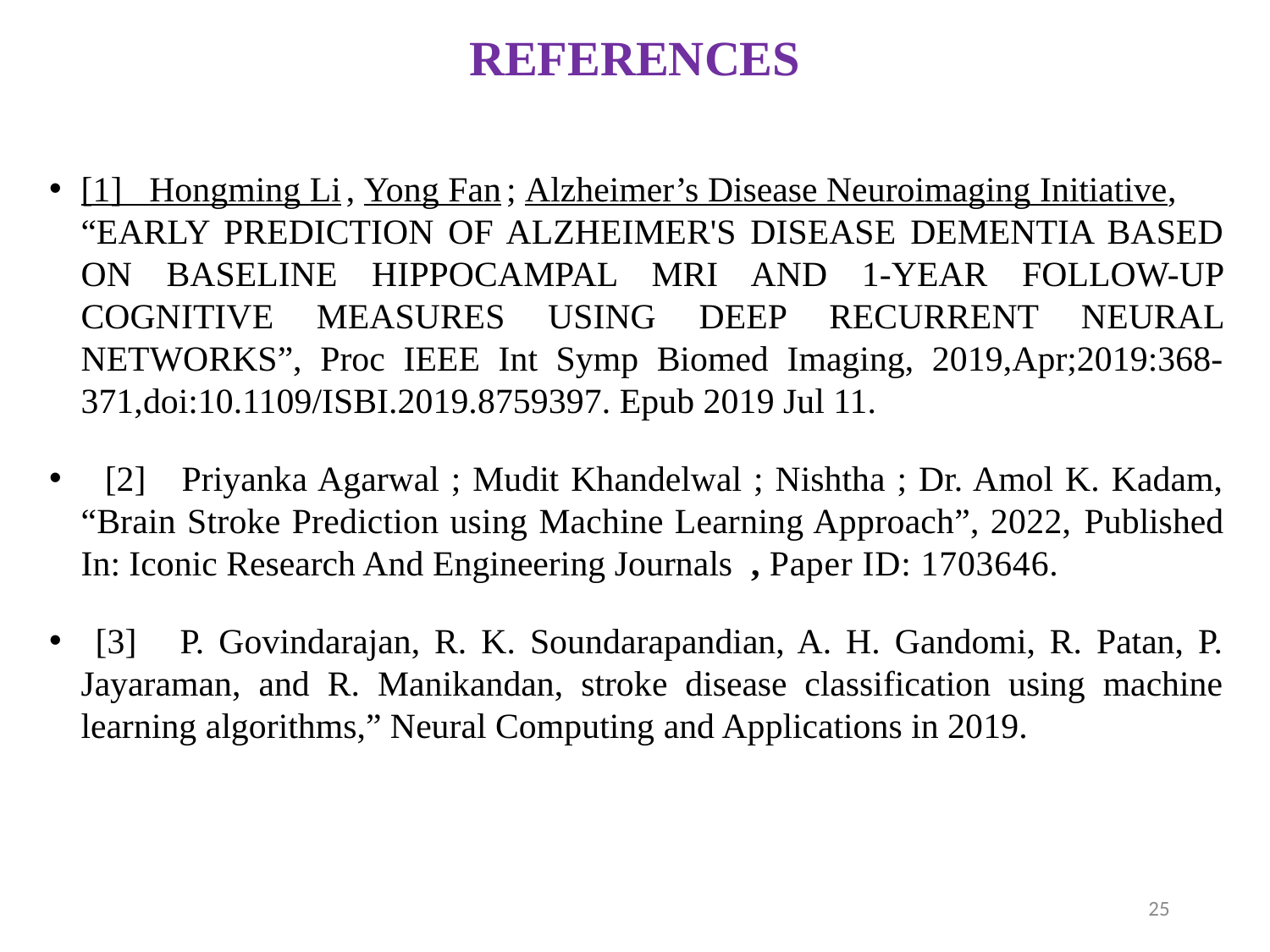

# REFERENCES
[1]   Hongming Li , Yong Fan ; Alzheimer’s Disease Neuroimaging Initiative, “EARLY PREDICTION OF ALZHEIMER'S DISEASE DEMENTIA BASED ON BASELINE HIPPOCAMPAL MRI AND 1-YEAR FOLLOW-UP COGNITIVE MEASURES USING DEEP RECURRENT NEURAL NETWORKS”, Proc IEEE Int Symp Biomed Imaging, 2019,Apr;2019:368-371,doi:10.1109/ISBI.2019.8759397. Epub 2019 Jul 11.
  [2]   Priyanka Agarwal ; Mudit Khandelwal ; Nishtha ; Dr. Amol K. Kadam, “Brain Stroke Prediction using Machine Learning Approach”, 2022, Published In: Iconic Research And Engineering Journals  , Paper ID: 1703646.
 [3]   P. Govindarajan, R. K. Soundarapandian, A. H. Gandomi, R. Patan, P. Jayaraman, and R. Manikandan, stroke disease classification using machine learning algorithms,” Neural Computing and Applications in 2019.
25